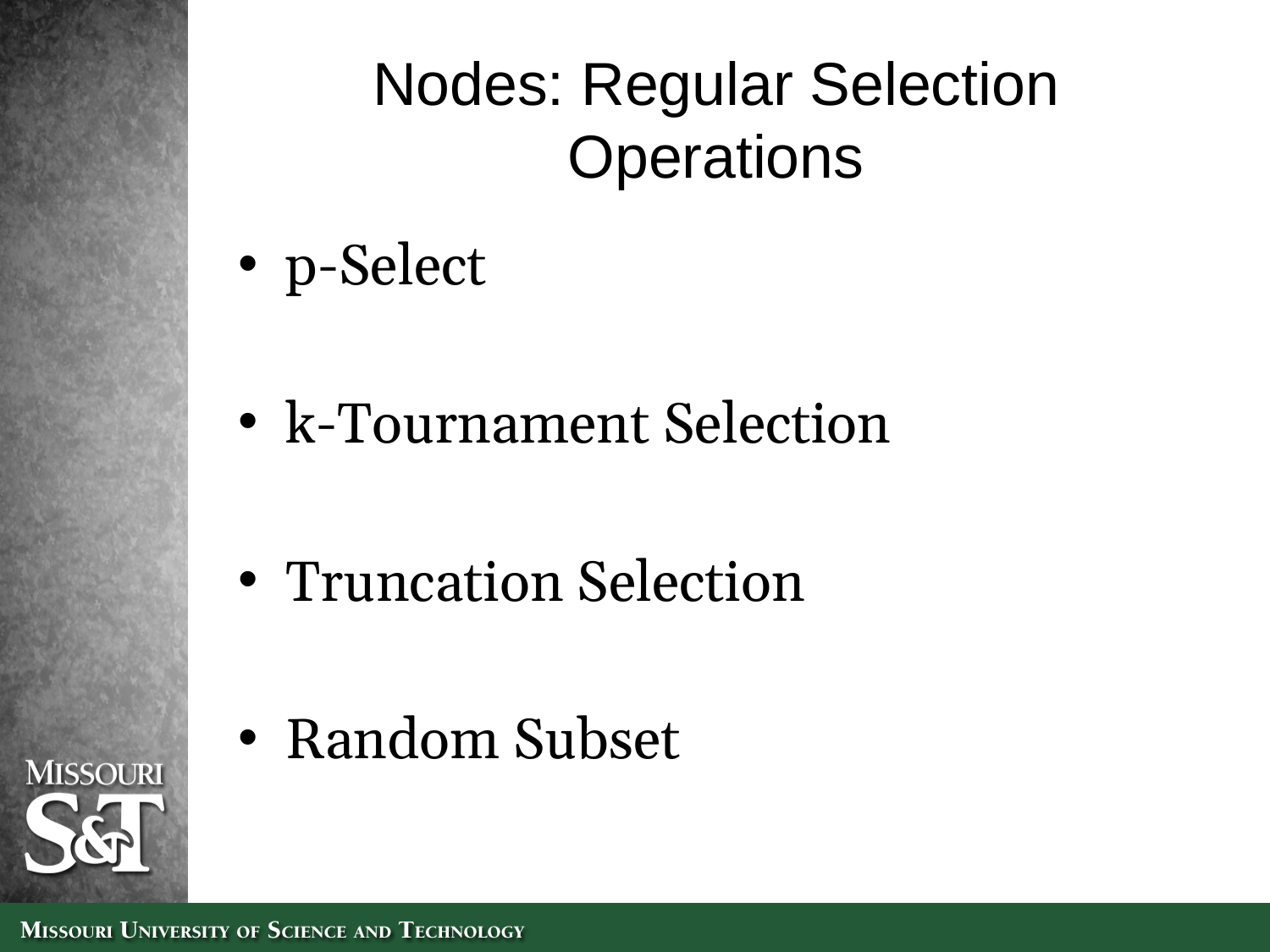

# Nodes: Regular Selection Operations
p-Select

k-Tournament Selection

Truncation Selection

Random Subset